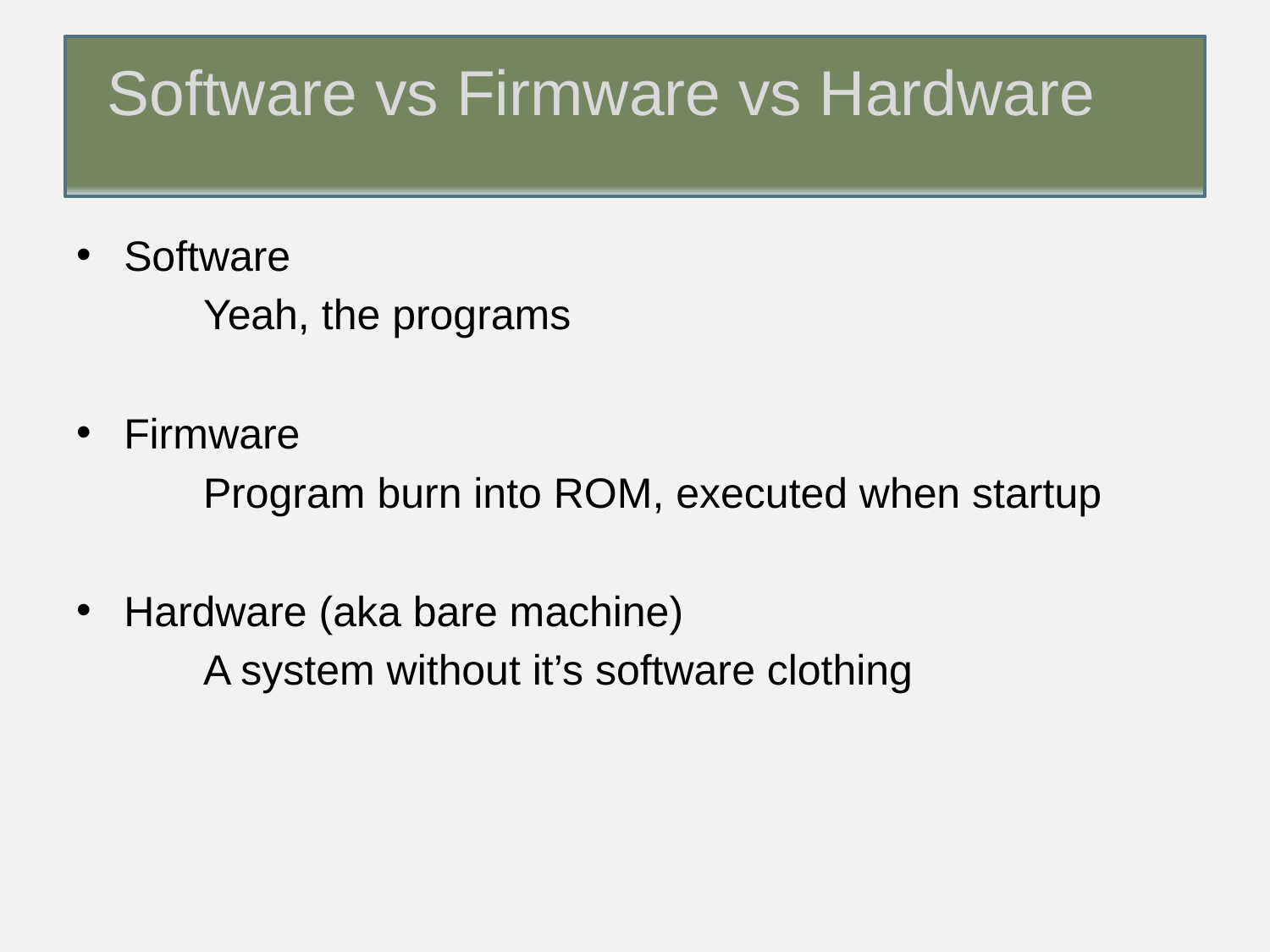

# Software vs Firmware vs Hardware
Software
	Yeah, the programs

Firmware
	Program burn into ROM, executed when startup

Hardware (aka bare machine)
	A system without it’s software clothing